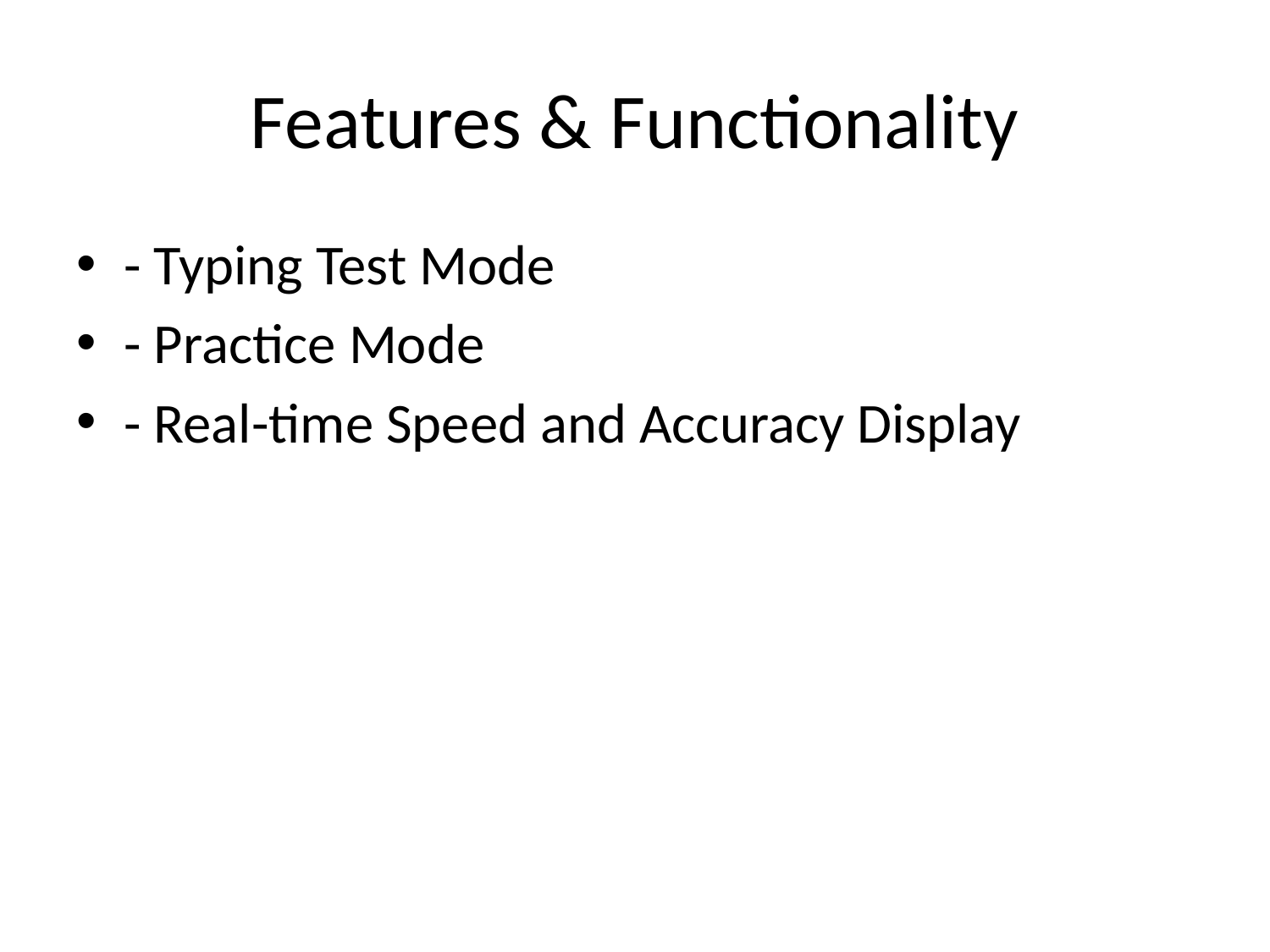

# Features & Functionality
- Typing Test Mode
- Practice Mode
- Real-time Speed and Accuracy Display